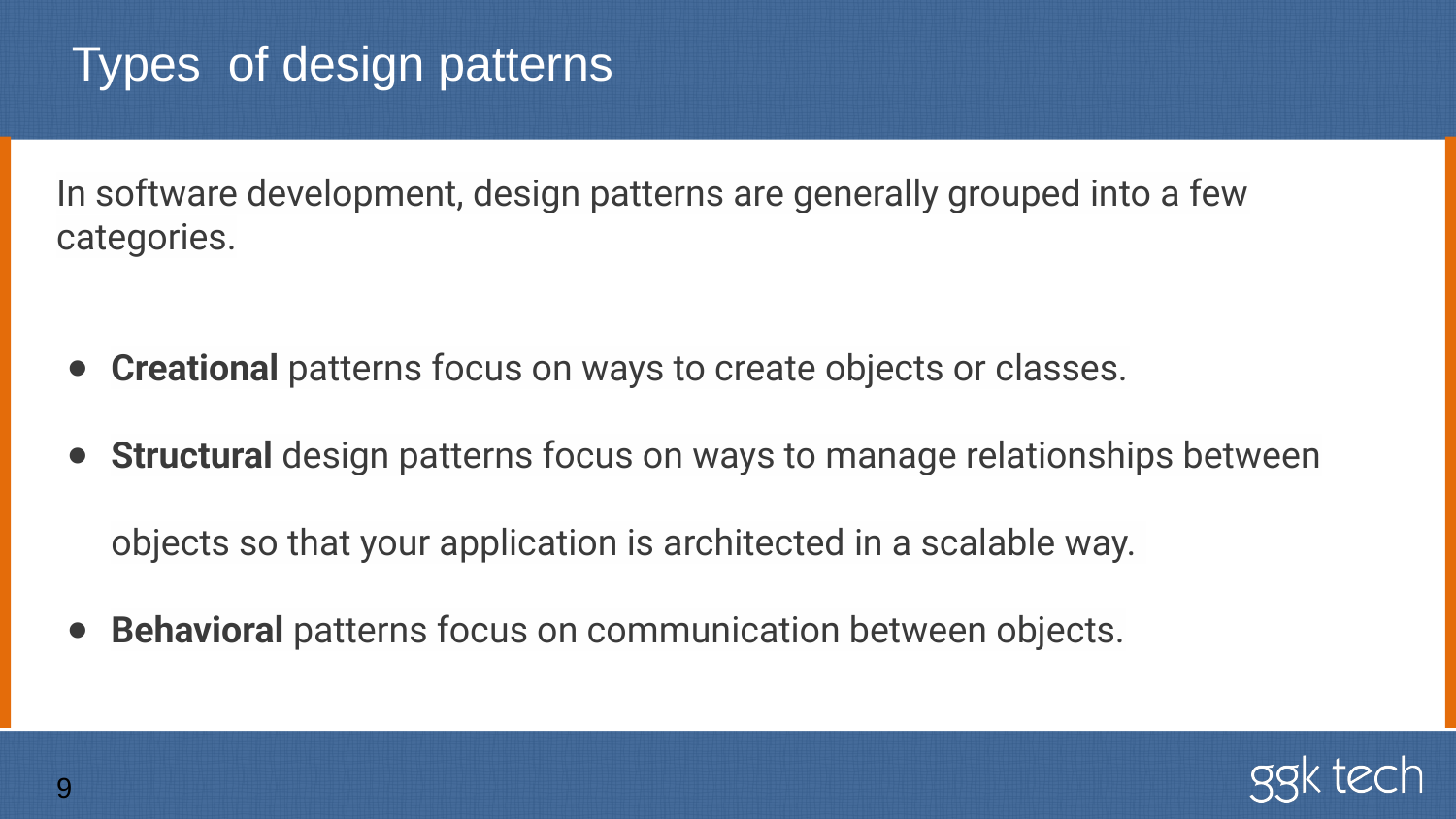

# Types  of design patterns
In software development, design patterns are generally grouped into a few categories.

Creational patterns focus on ways to create objects or classes.
Structural design patterns focus on ways to manage relationships between objects so that your application is architected in a scalable way.
Behavioral patterns focus on communication between objects.

9